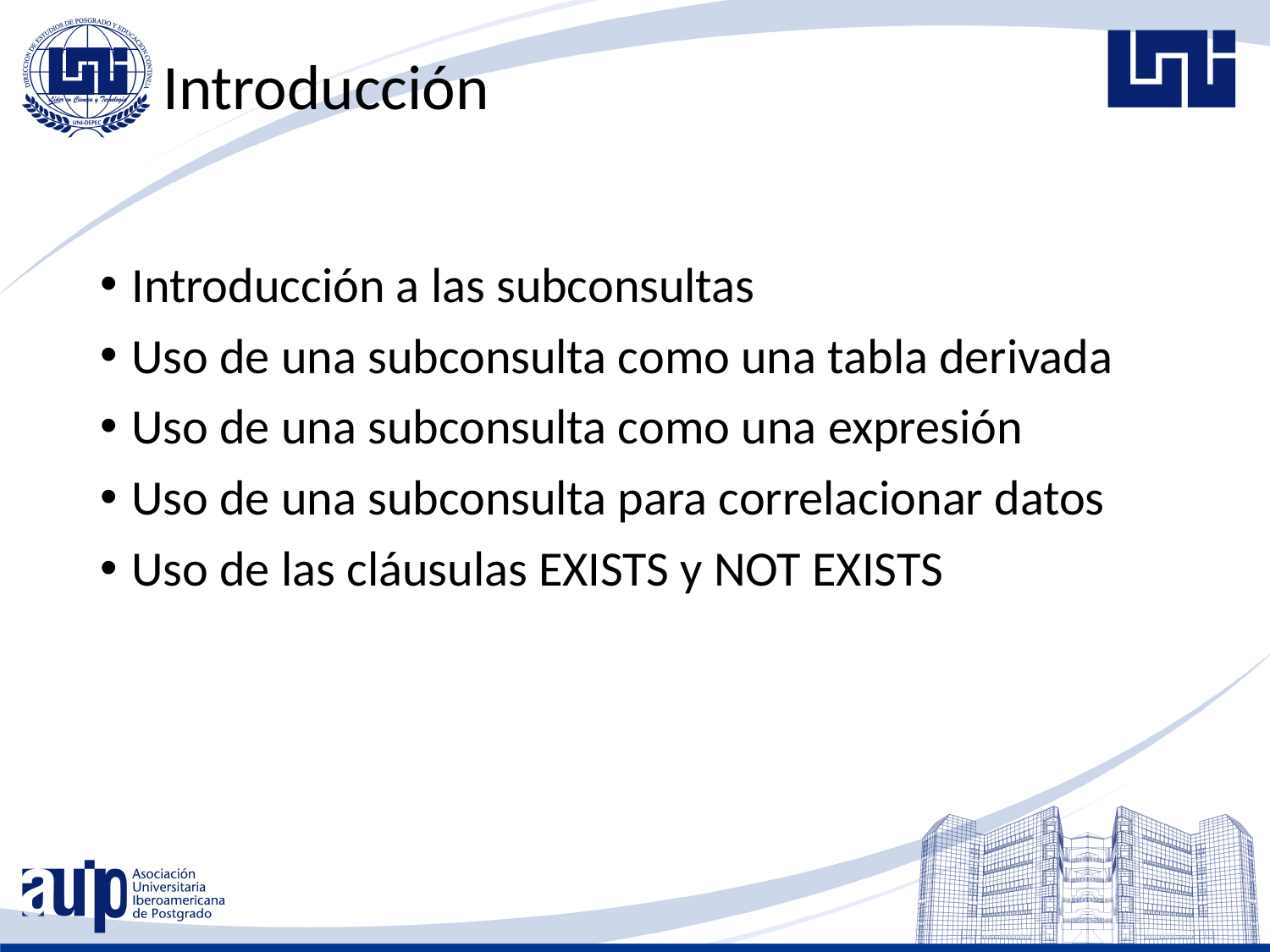

# Introducción
Introducción a las subconsultas
Uso de una subconsulta como una tabla derivada
Uso de una subconsulta como una expresión
Uso de una subconsulta para correlacionar datos
Uso de las cláusulas EXISTS y NOT EXISTS